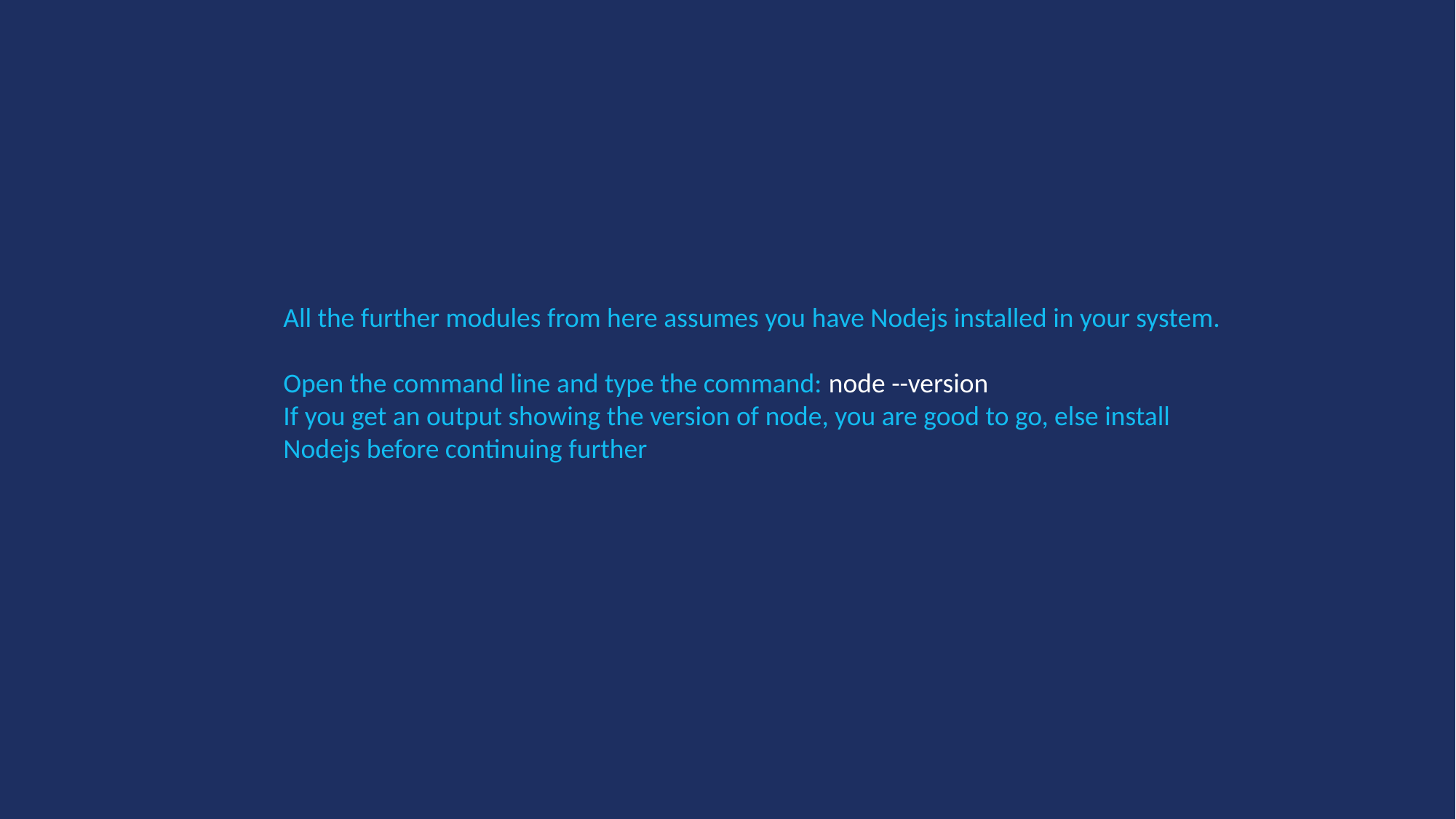

All the further modules from here assumes you have Nodejs installed in your system.

Open the command line and type the command: node --version
If you get an output showing the version of node, you are good to go, else install
Nodejs before continuing further